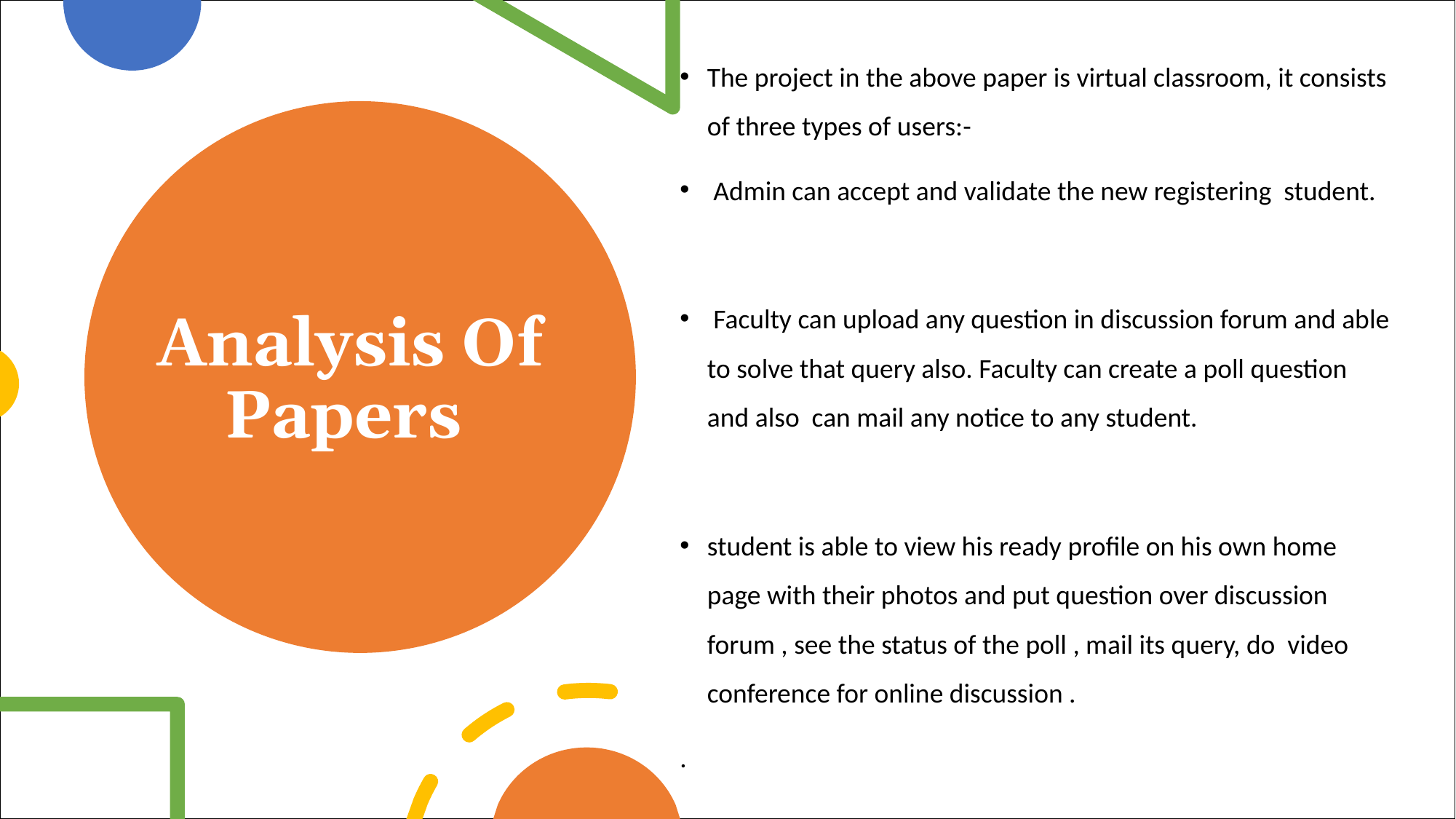

The project in the above paper is virtual classroom, it consists of three types of users:-
 Admin can accept and validate the new registering  student.

 Faculty can upload any question in discussion forum and able to solve that query also. Faculty can create a poll question and also  can mail any notice to any student.

student is able to view his ready profile on his own home page with their photos and put question over discussion forum , see the status of the poll , mail its query, do  video conference for online discussion .
.

# Analysis Of Papers